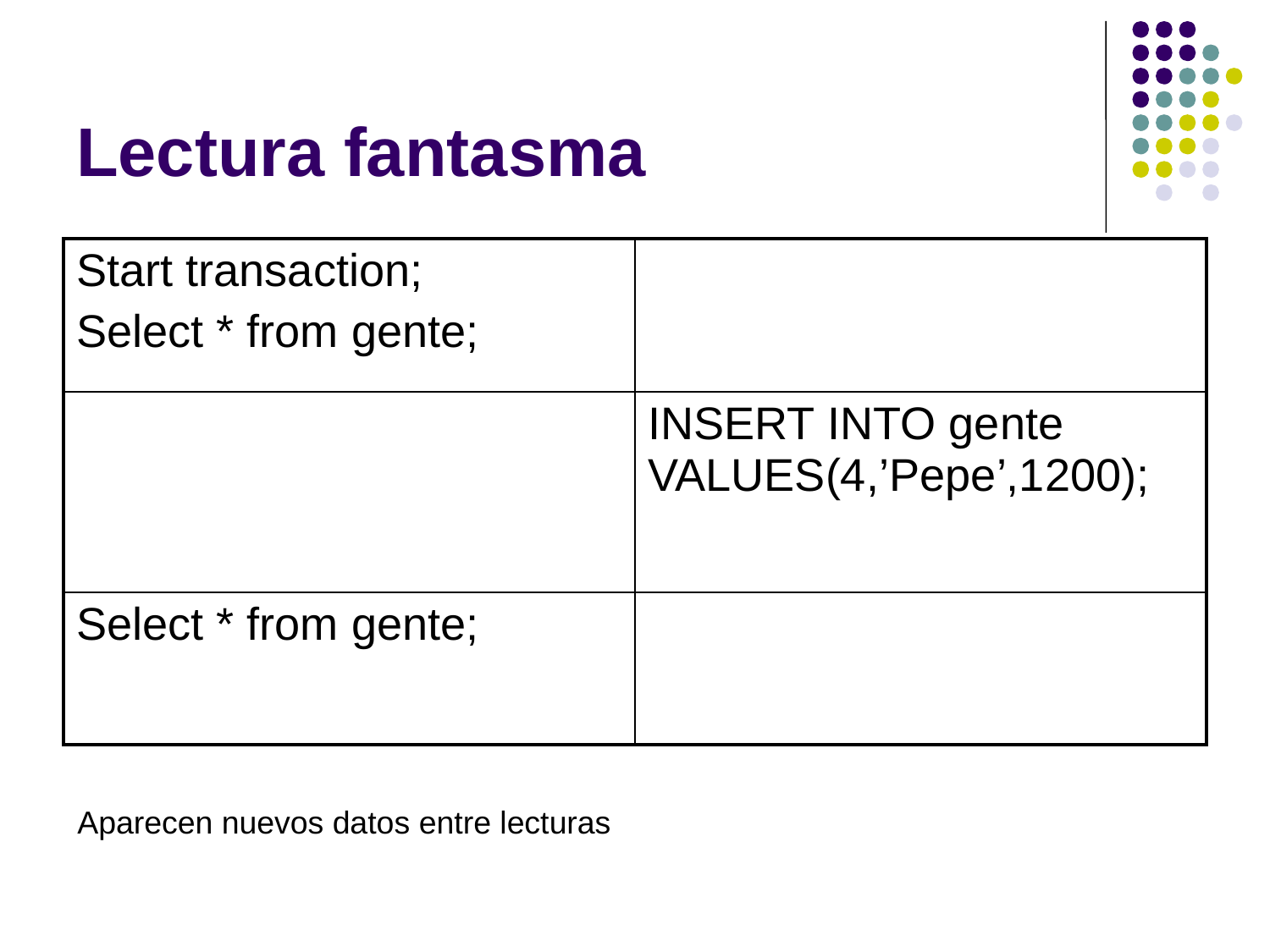

# Lectura fantasma
| Start transaction; Select \* from gente; |  |
| --- | --- |
|  | INSERT INTO gente VALUES(4,’Pepe’,1200); |
| Select \* from gente; |  |
Aparecen nuevos datos entre lecturas